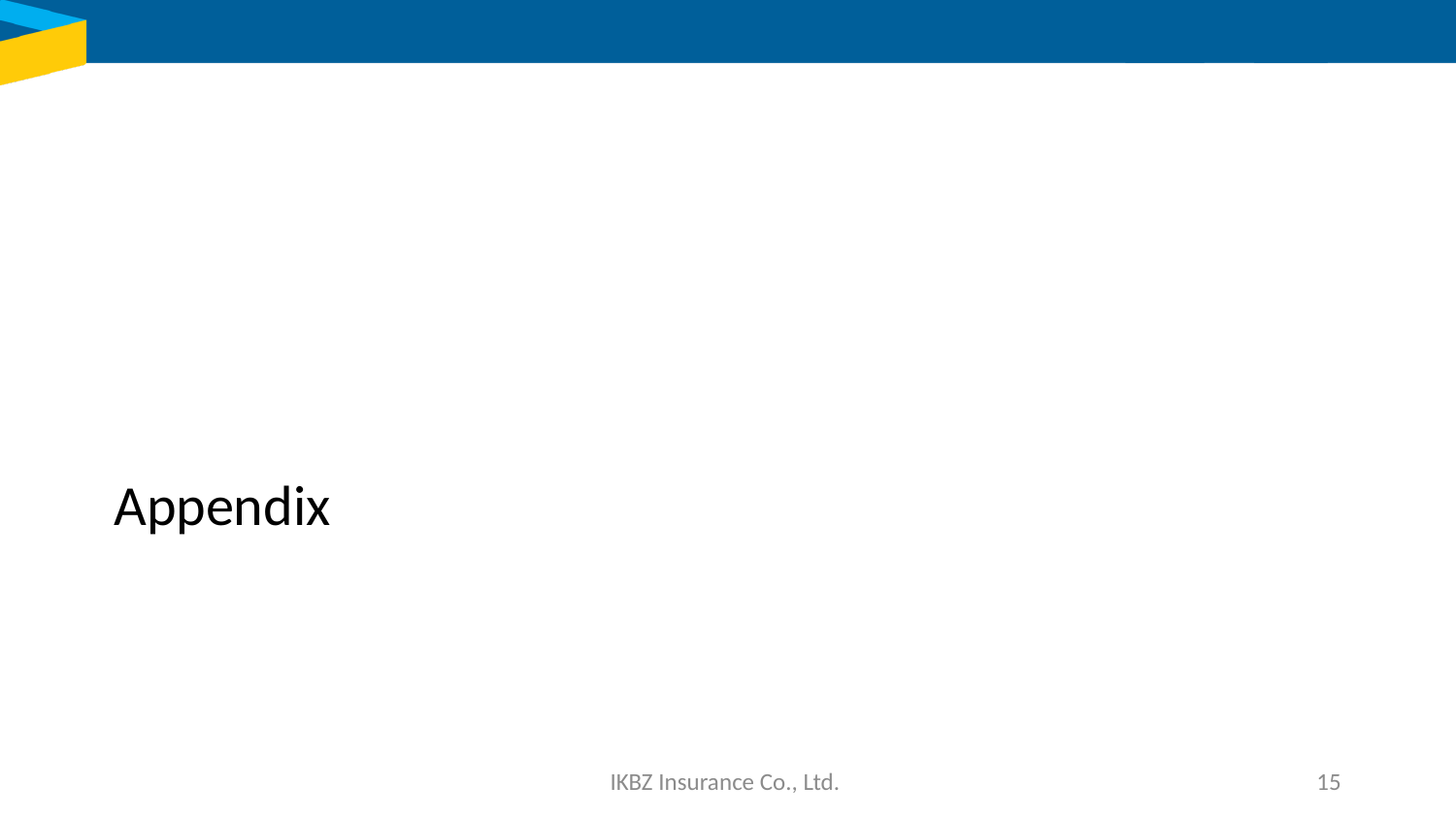

# Appendix

IKBZ Insurance Co., Ltd.
15